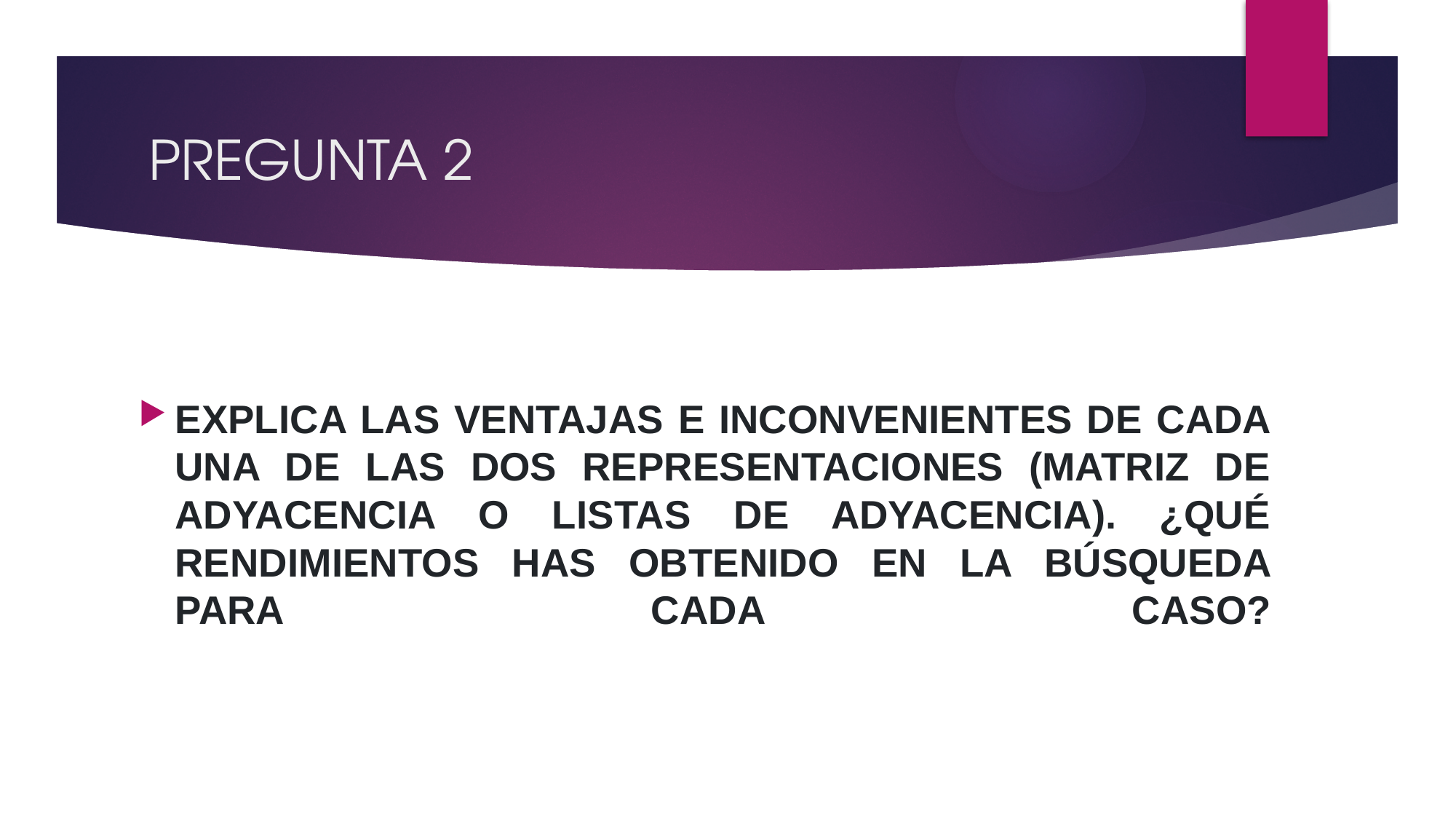

# PREGUNTA 2
Explica las ventajas e inconvenientes de cada una de las dos representaciones (matriz de adyacencia o listas de adyacencia). ¿Qué rendimientos has obtenido en la búsqueda para cada caso?